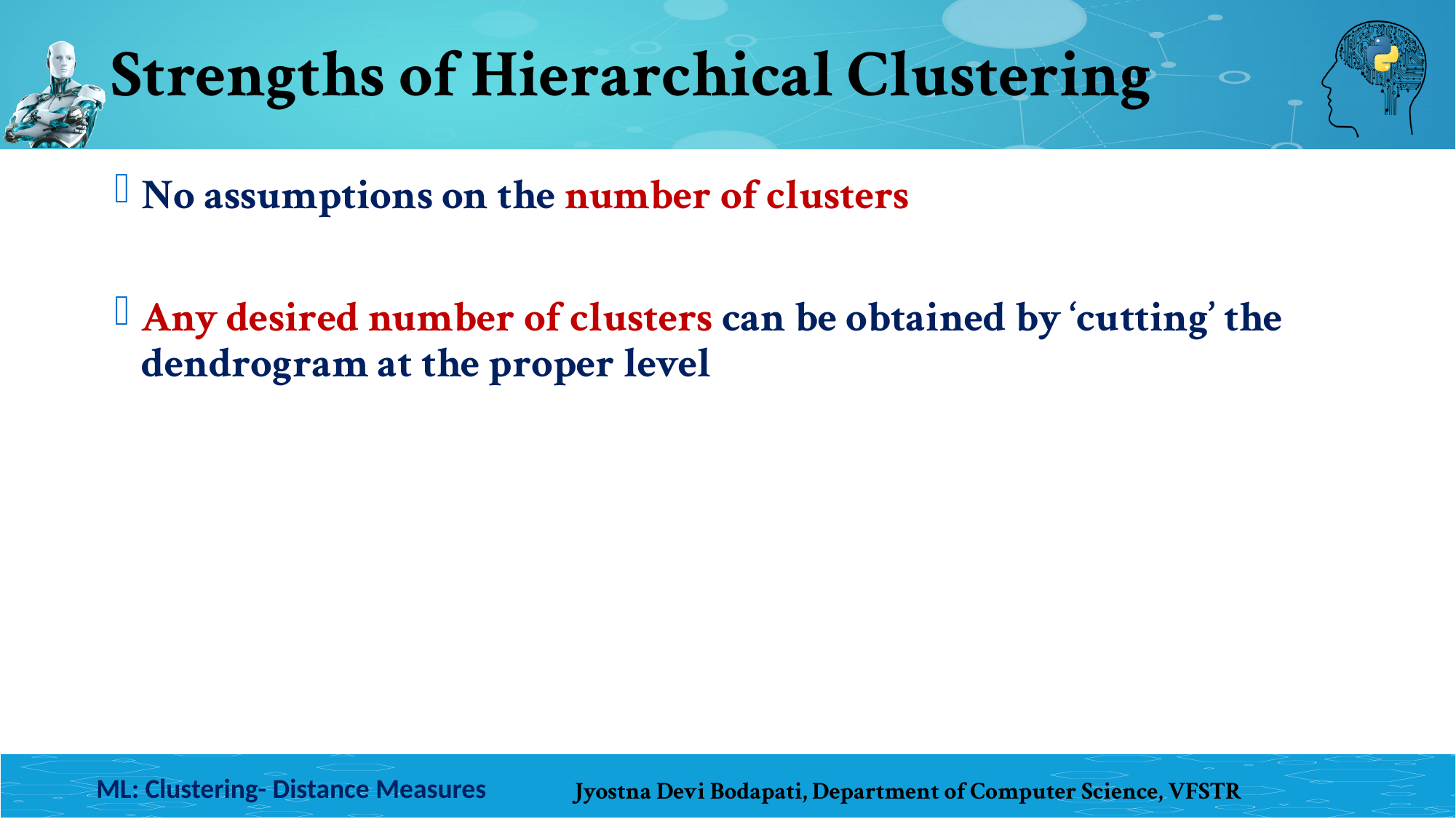

# Strengths of Hierarchical Clustering
No assumptions on the number of clusters

Any desired number of clusters can be obtained by ‘cutting’ the dendrogram at the proper level